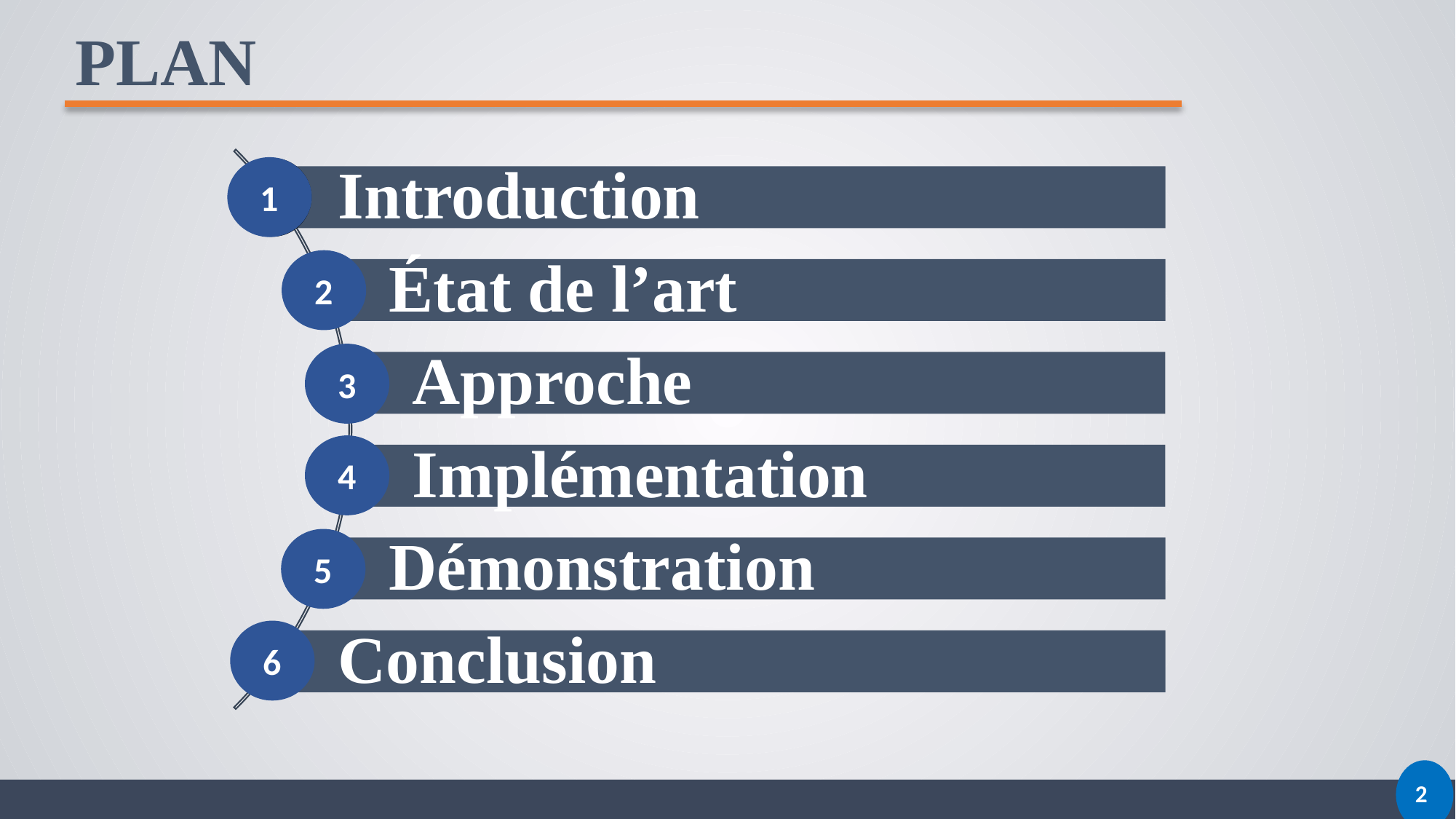

PLAN
 Introduction
 État de l’art
 Approche
 Implémentation
 Démonstration
 Conclusion
1
2
3
4
5
6

 2